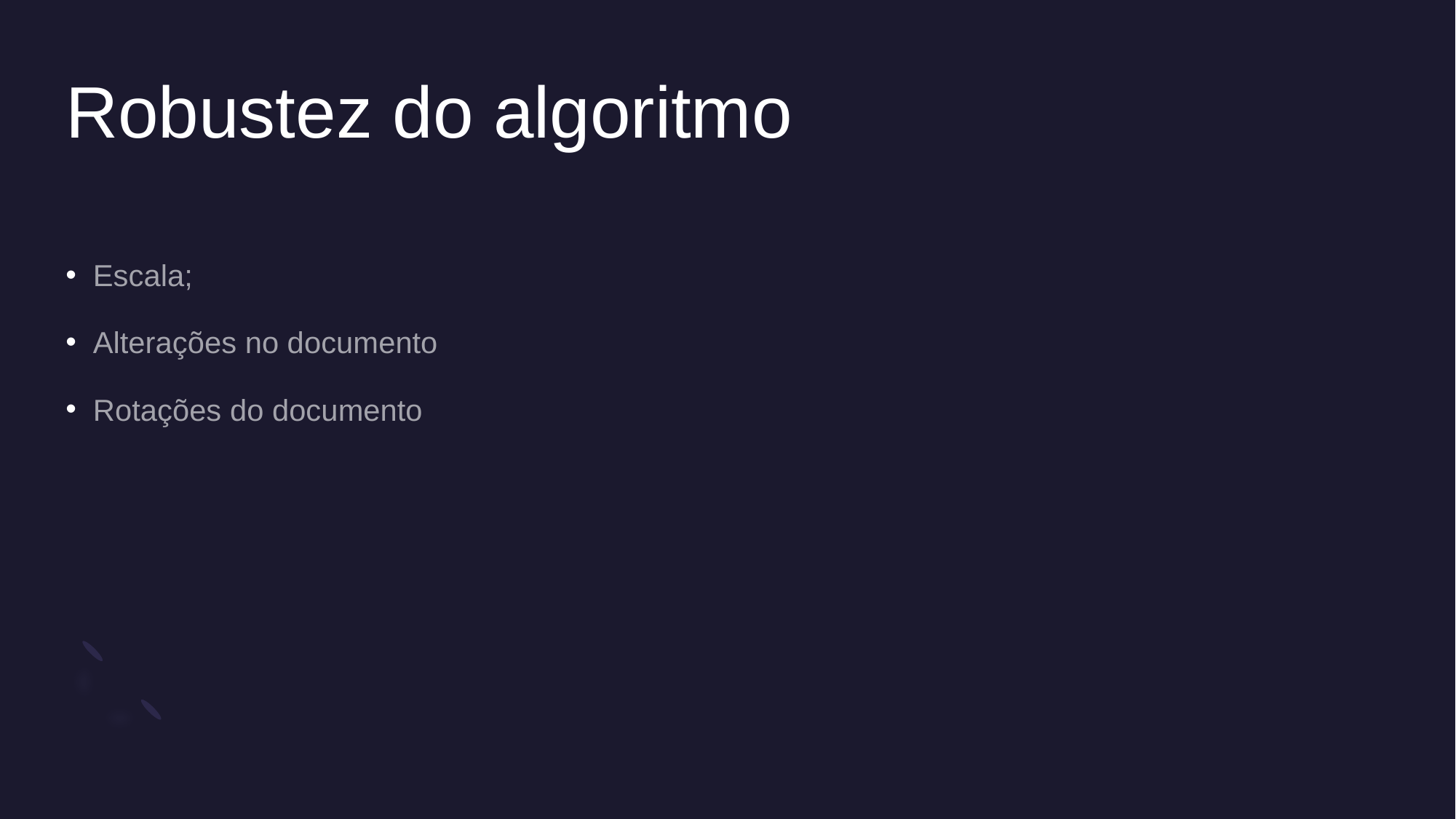

# Robustez do algoritmo
Escala;
Alterações no documento
Rotações do documento